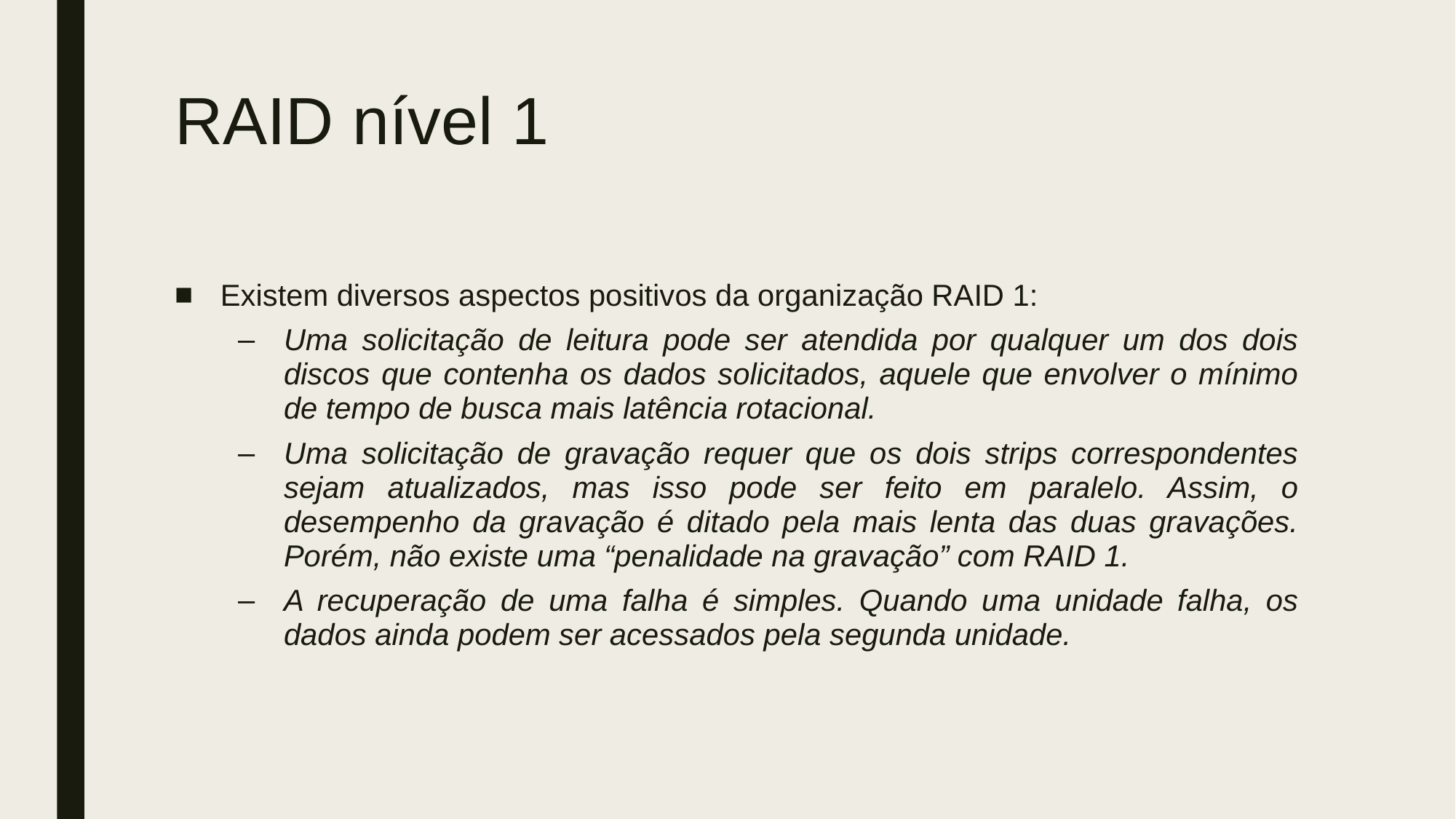

# RAID nível 1
Existem diversos aspectos positivos da organização RAID 1:
Uma solicitação de leitura pode ser atendida por qualquer um dos dois discos que contenha os dados solicitados, aquele que envolver o mínimo de tempo de busca mais latência rotacional.
Uma solicitação de gravação requer que os dois strips correspondentes sejam atualizados, mas isso pode ser feito em paralelo. Assim, o desempenho da gravação é ditado pela mais lenta das duas gravações. Porém, não existe uma “penalidade na gravação” com RAID 1.
A recuperação de uma falha é simples. Quando uma unidade falha, os dados ainda podem ser acessados pela segunda unidade.